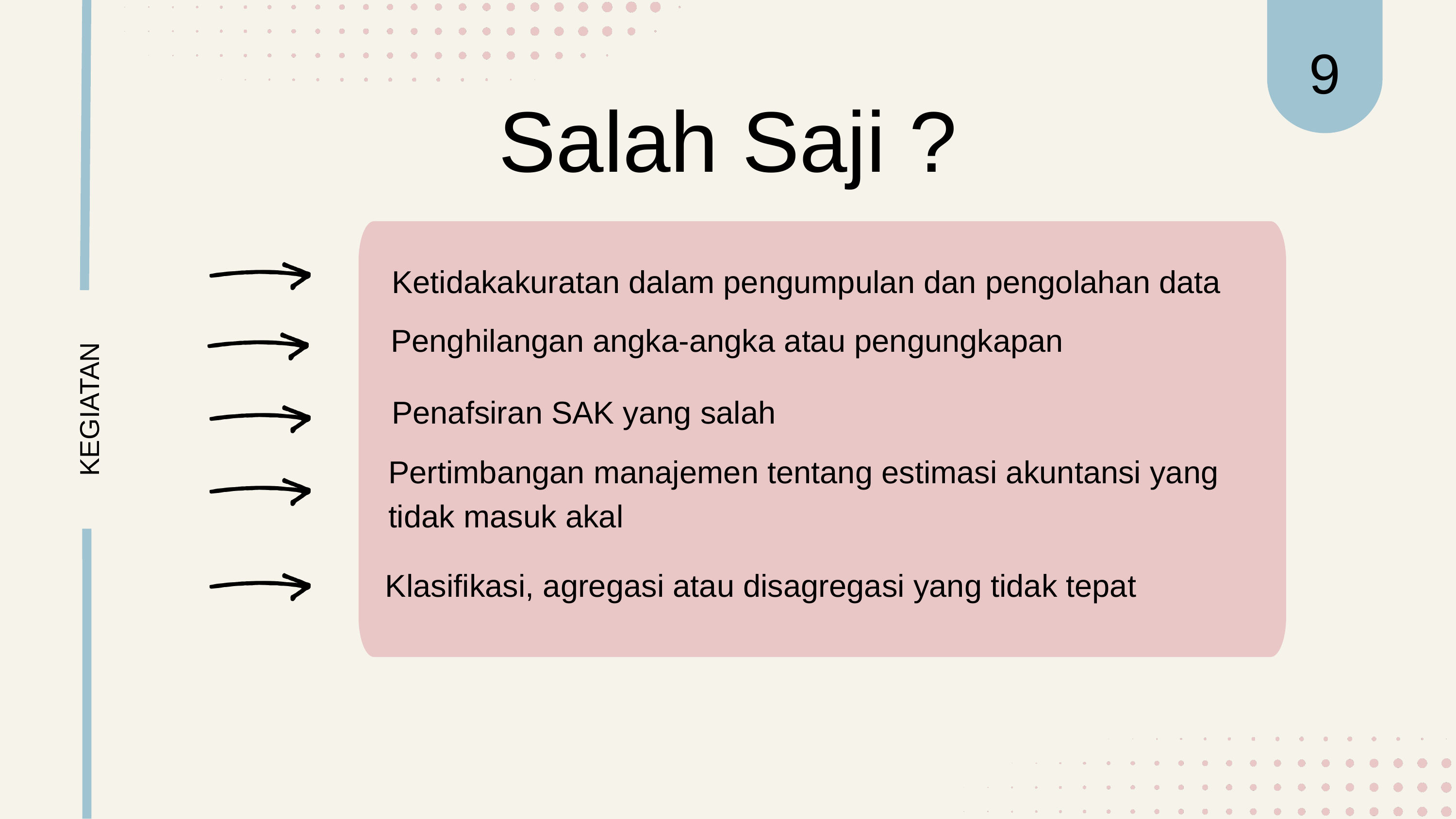

9

Salah Saji ?

Ketidakakuratan dalam pengumpulan dan pengolahan data

Penghilangan angka-angka atau pengungkapan

Penafsiran SAK yang salah
KEGIATAN

Pertimbangan manajemen tentang estimasi akuntansi yang tidak masuk akal

Klasifikasi, agregasi atau disagregasi yang tidak tepat